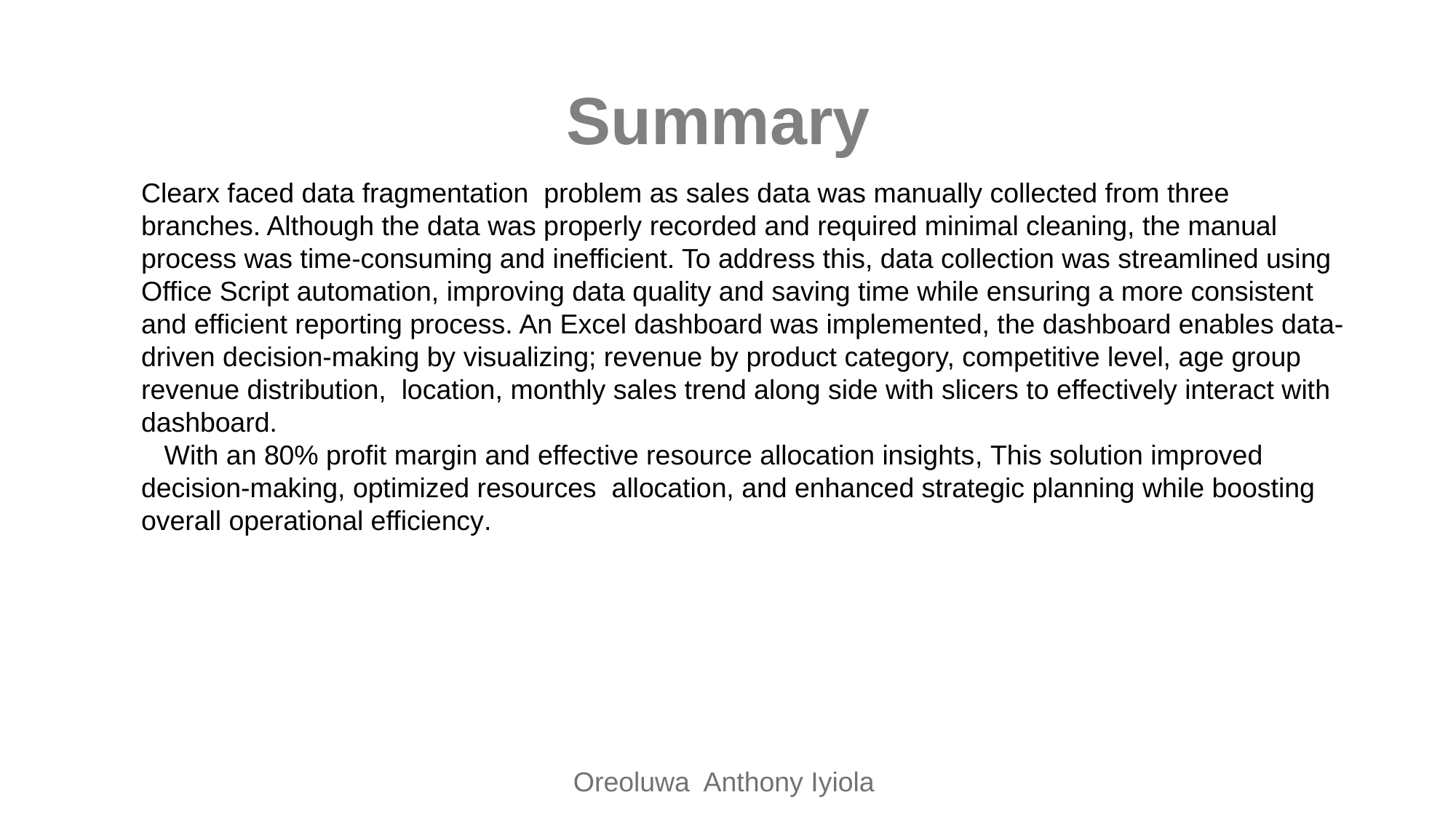

# Summary
Clearx faced data fragmentation  problem as sales data was manually collected from three branches. Although the data was properly recorded and required minimal cleaning, the manual process was time-consuming and inefficient. To address this, data collection was streamlined using Office Script automation, improving data quality and saving time while ensuring a more consistent and efficient reporting process. An Excel dashboard was implemented, the dashboard enables data-driven decision-making by visualizing; revenue by product category, competitive level, age group revenue distribution,  location, monthly sales trend along side with slicers to effectively interact with dashboard.
   With an 80% profit margin and effective resource allocation insights, This solution improved decision-making, optimized resources  allocation, and enhanced strategic planning while boosting overall operational efficiency.

Oreoluwa  Anthony Iyiola